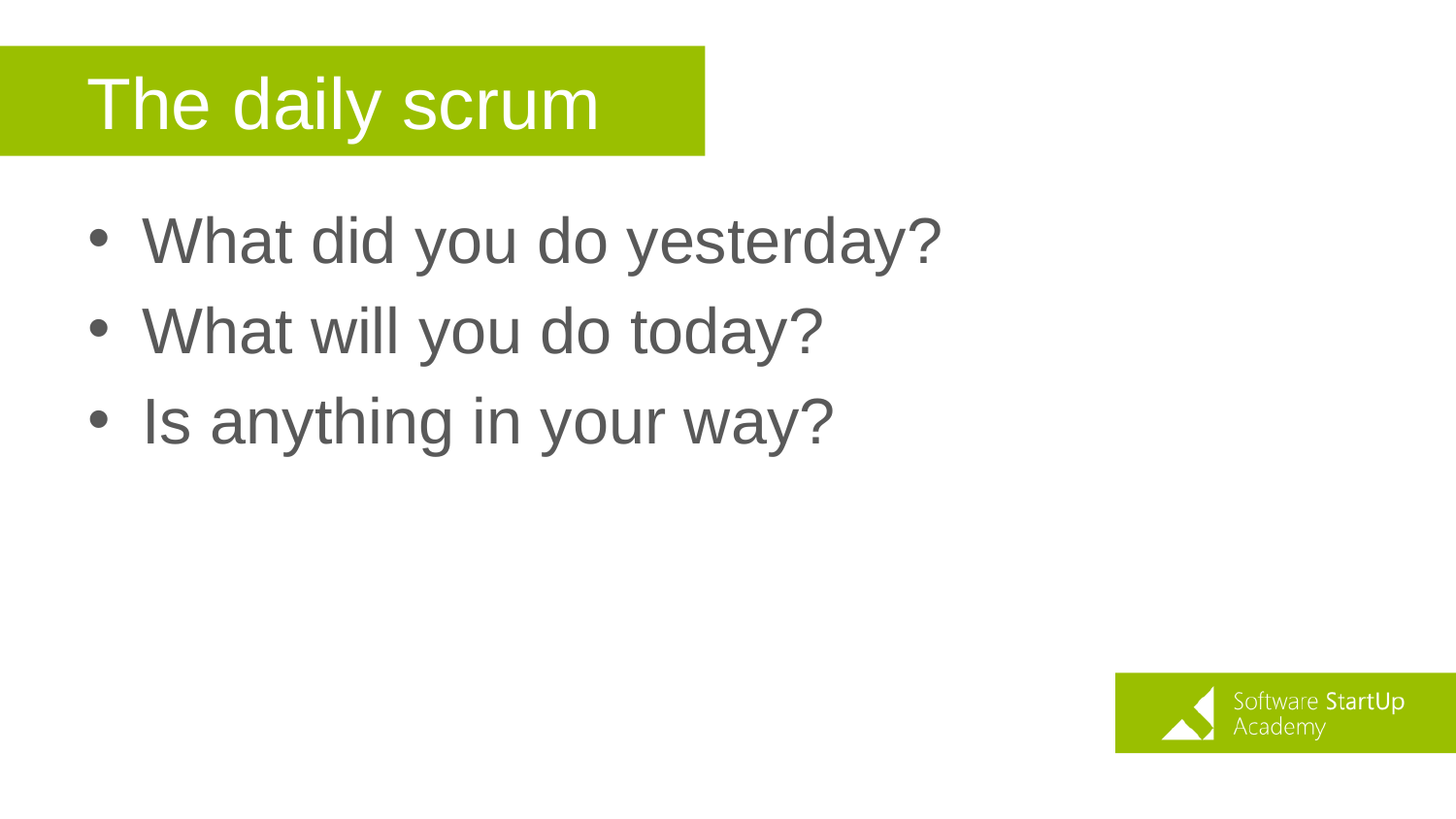

# The daily scrum
What did you do yesterday?
What will you do today?
Is anything in your way?